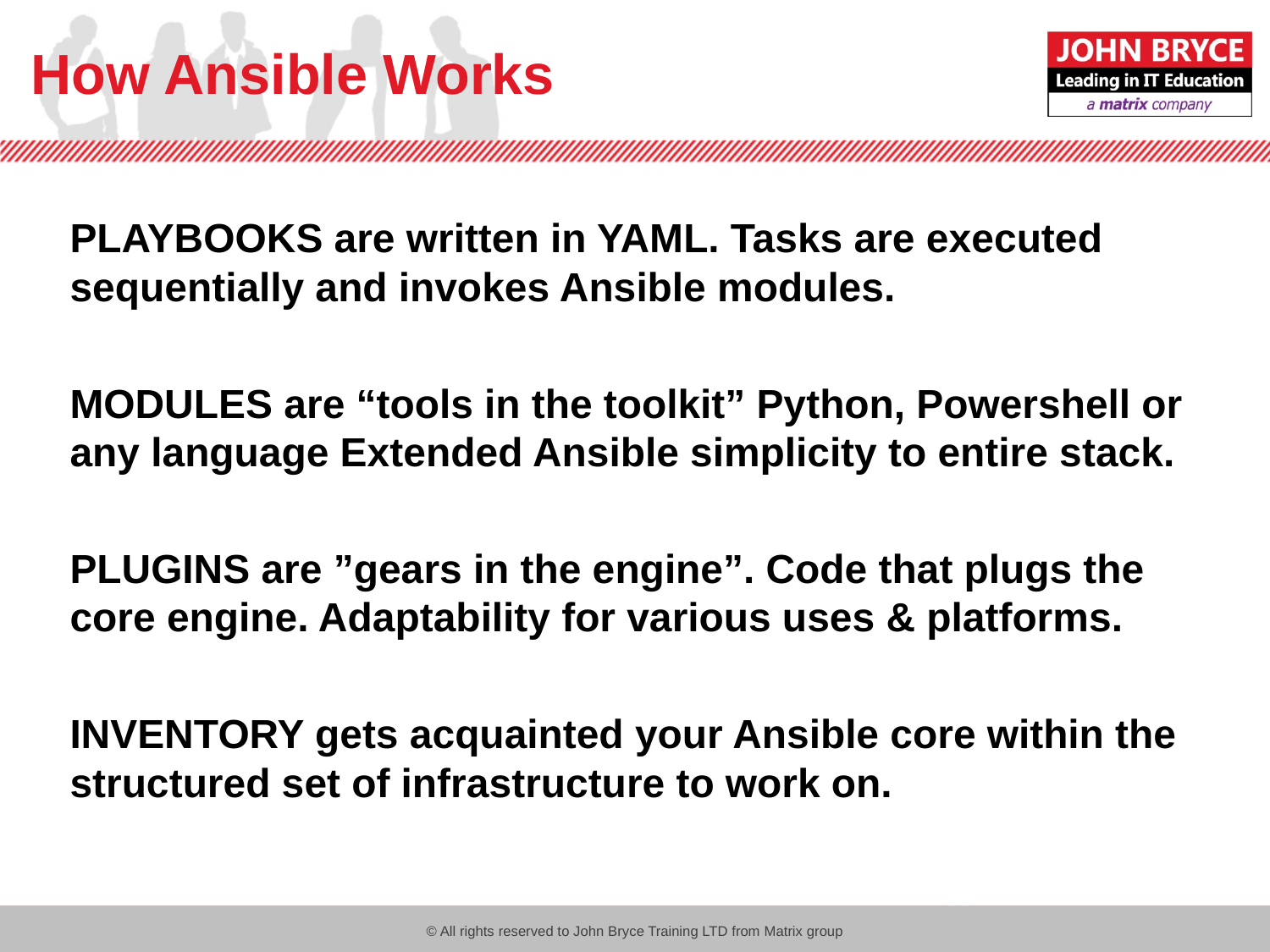

# How Ansible Works
PLAYBOOKS are written in YAML. Tasks are executed sequentially and invokes Ansible modules.

MODULES are “tools in the toolkit” Python, Powershell or any language Extended Ansible simplicity to entire stack.

PLUGINS are ”gears in the engine”. Code that plugs the core engine. Adaptability for various uses & platforms.

INVENTORY gets acquainted your Ansible core within the structured set of infrastructure to work on.
14